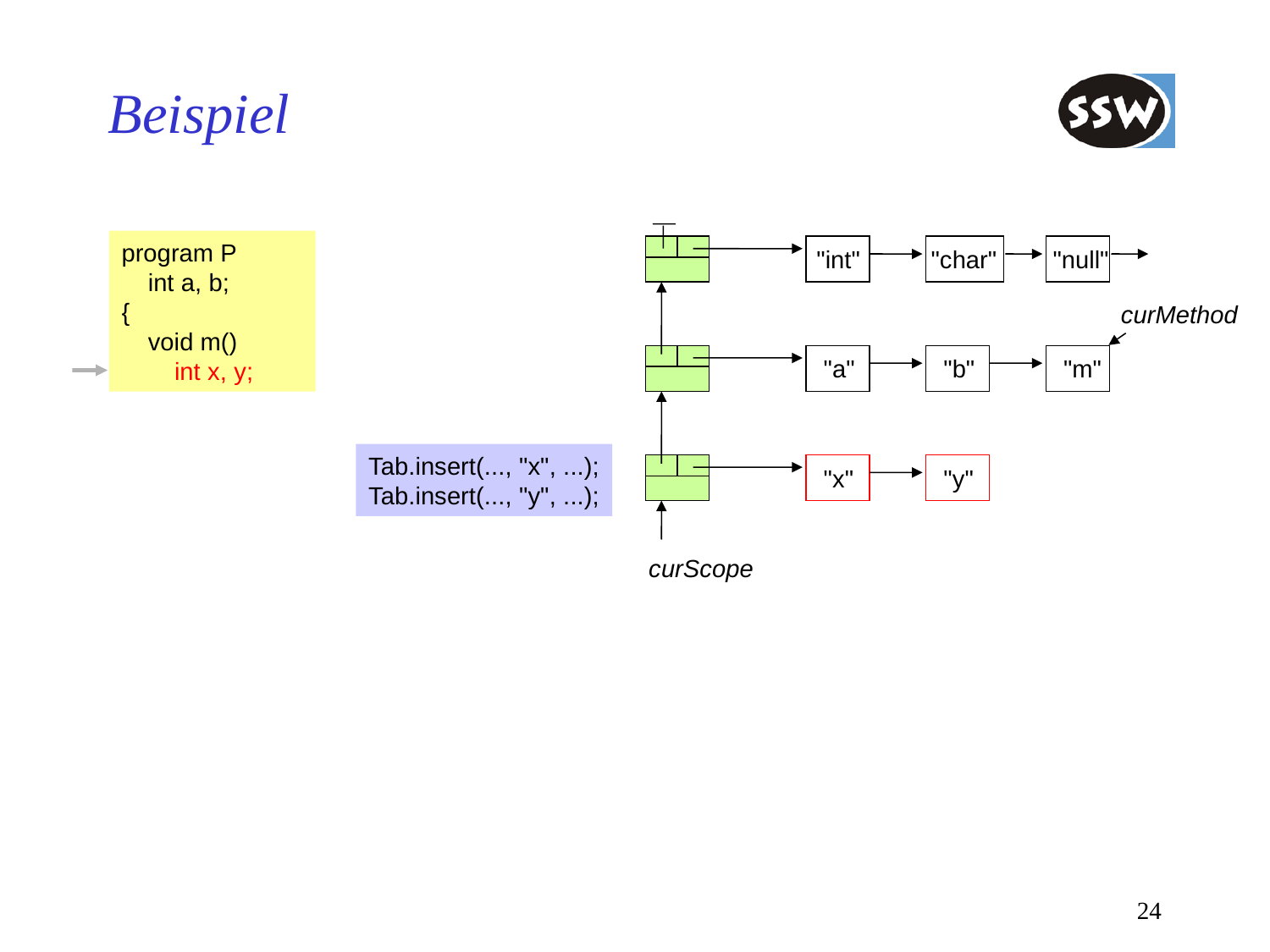

# Beispiel

program P
	int a, b;
{
	void m()
		int x, y;

"int"
"char"
"null"

curMethod

"a"
"b"
"m"

Tab.insert(..., "x", ...);
Tab.insert(..., "y", ...);

"x"
"y"

curScope
24